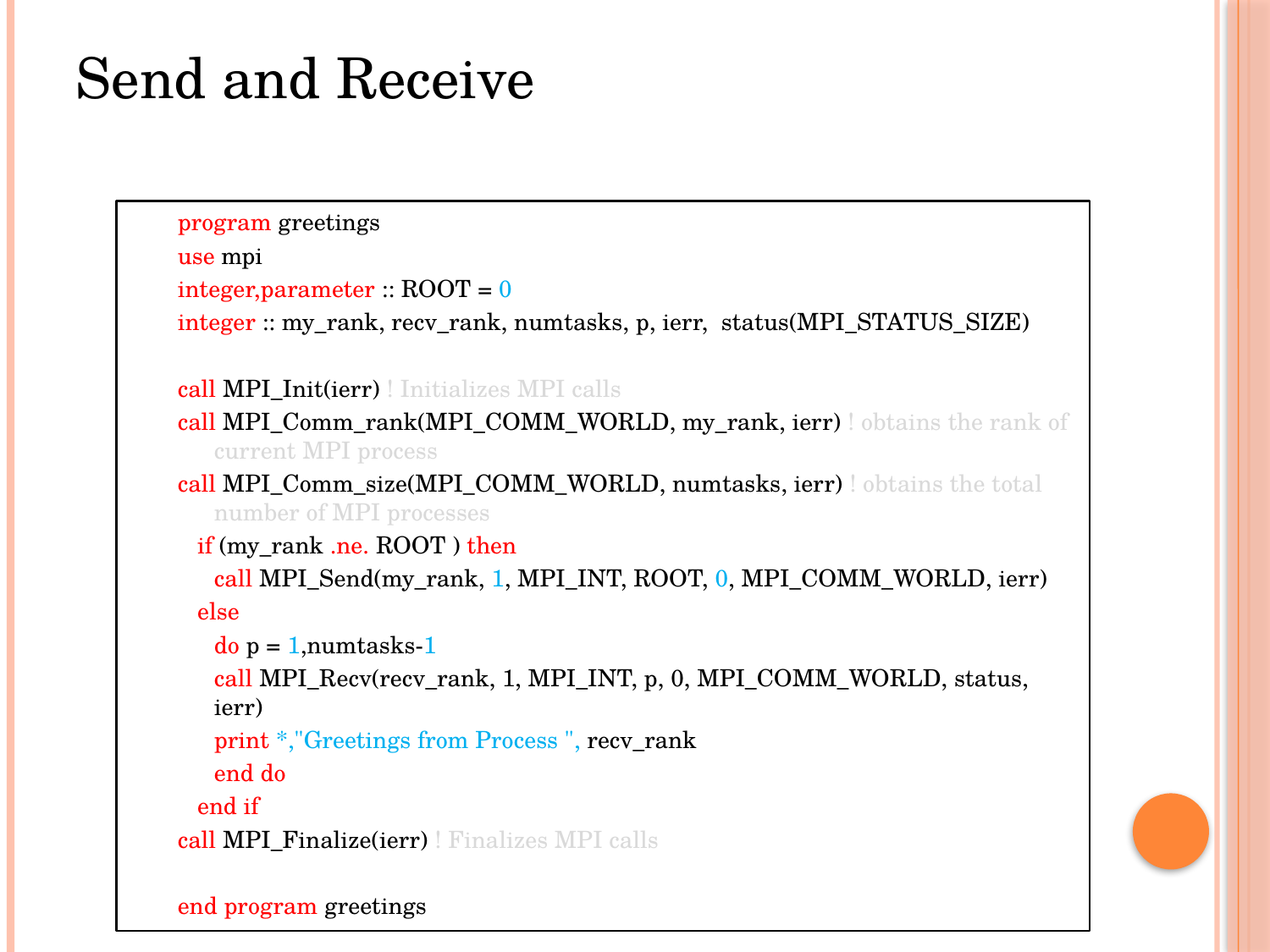

Send and Receive
program greetings
use mpi
integer,parameter :: ROOT = 0
integer :: my_rank, recv_rank, numtasks, p, ierr,  status(MPI_STATUS_SIZE)

call MPI_Init(ierr) ! Initializes MPI calls
call MPI_Comm_rank(MPI_COMM_WORLD, my_rank, ierr) ! obtains the rank of current MPI process
call MPI_Comm_size(MPI_COMM_WORLD, numtasks, ierr) ! obtains the total number of MPI processes
   if (my_rank .ne. ROOT ) then
	call MPI_Send(my_rank, 1, MPI_INT, ROOT, 0, MPI_COMM_WORLD, ierr)
   else
	do p = 1,numtasks-1
		call MPI_Recv(recv_rank, 1, MPI_INT, p, 0, MPI_COMM_WORLD, status, ierr)
		print *,"Greetings from Process ", recv_rank
	end do
   end if
call MPI_Finalize(ierr) ! Finalizes MPI calls

end program greetings